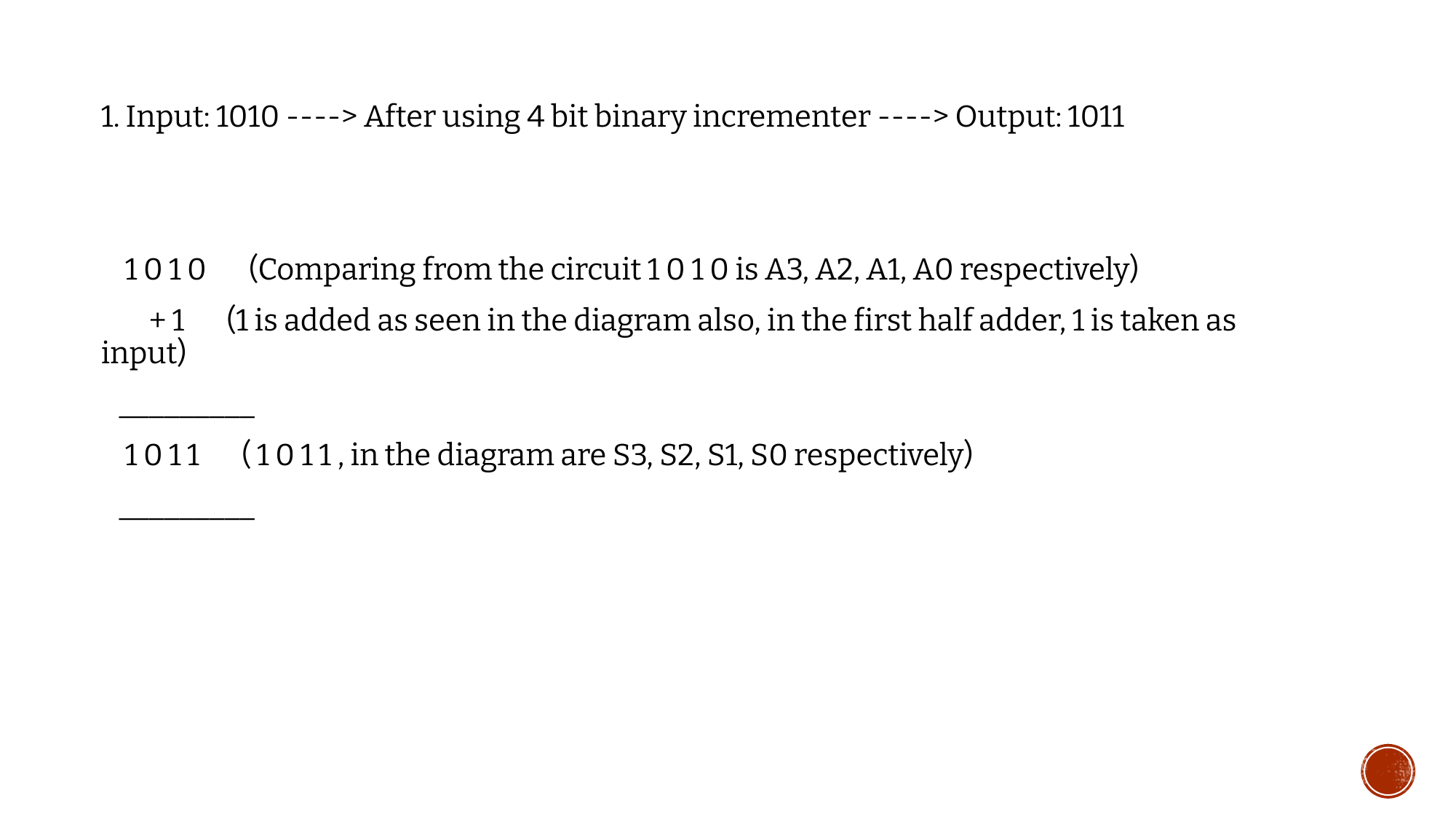

1. Input: 1010 ----> After using 4 bit binary incrementer ----> Output: 1011

    1 0 1 0       (Comparing from the circuit 1 0 1 0 is A3, A2, A1, A0 respectively)
        + 1       (1 is added as seen in the diagram also, in the first half adder, 1 is taken as input)
   _________
    1 0 1 1       ( 1 0 1 1 , in the diagram are S3, S2, S1, S0 respectively)
   _________